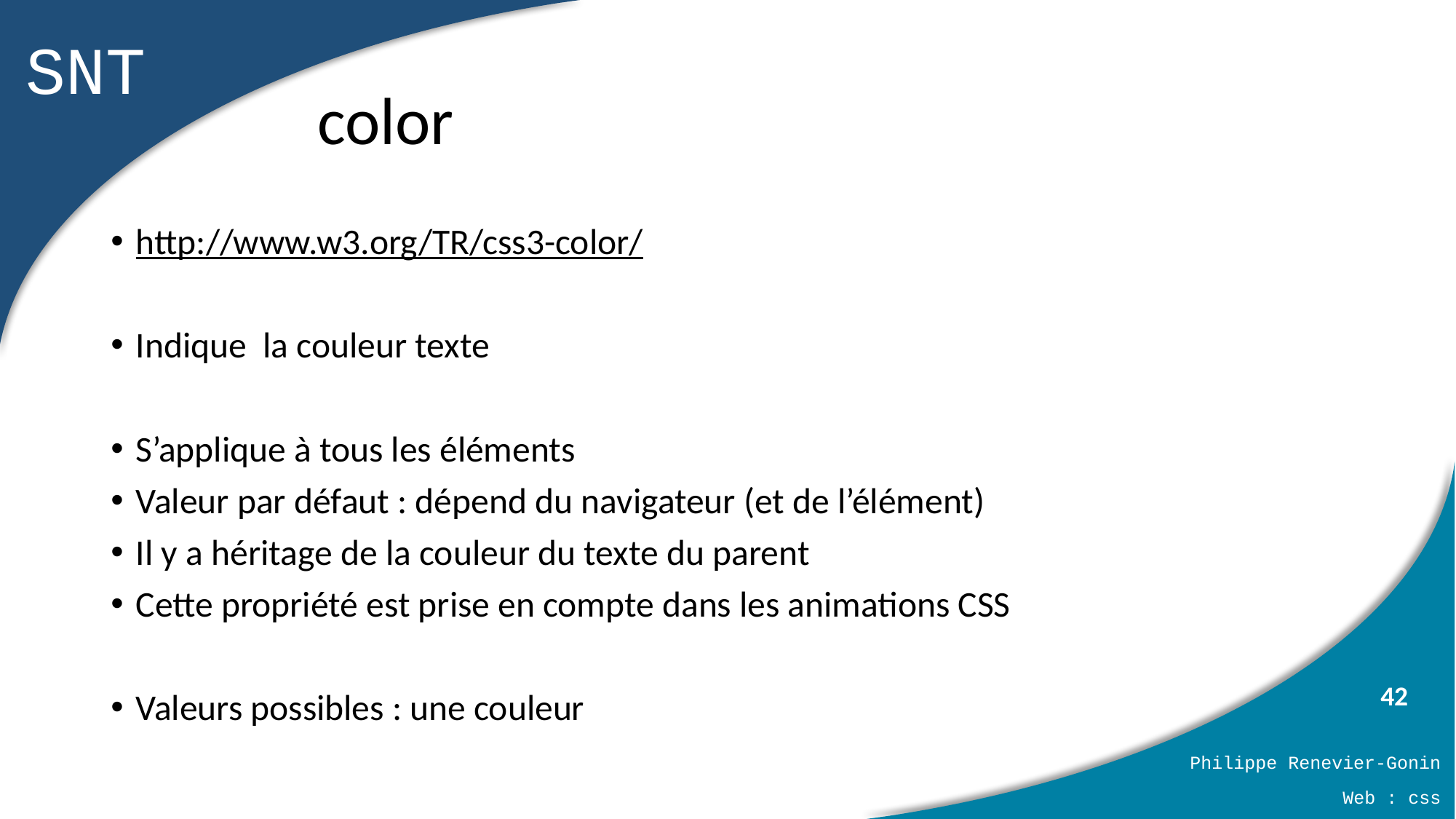

# color
http://www.w3.org/TR/css3-color/

Indique  la couleur texte

S’applique à tous les éléments
Valeur par défaut : dépend du navigateur (et de l’élément)
Il y a héritage de la couleur du texte du parent
Cette propriété est prise en compte dans les animations CSS

Valeurs possibles : une couleur